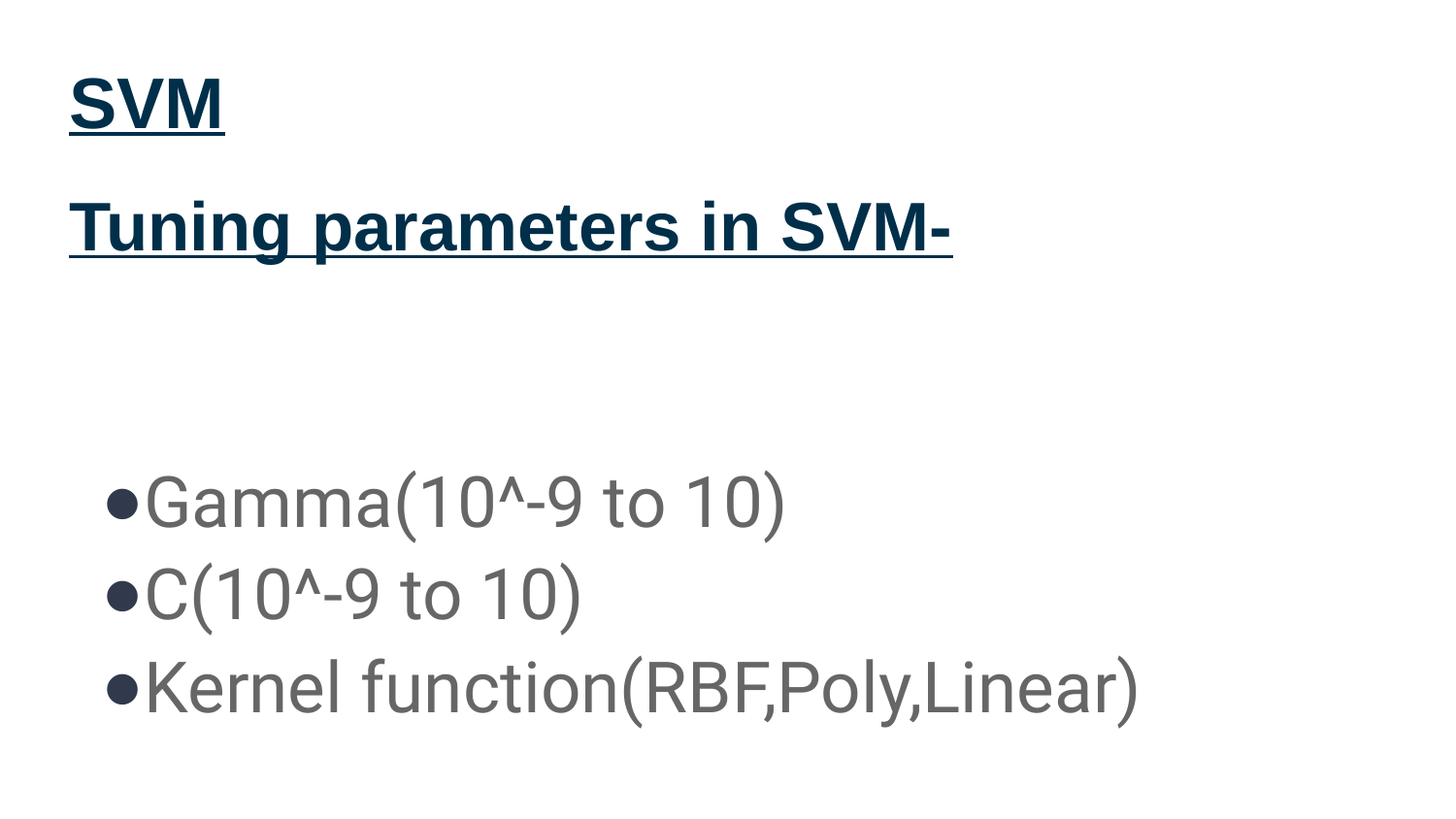

# SVM

Tuning parameters in SVM-

Gamma(10^-9 to 10)
C(10^-9 to 10)
Kernel function(RBF,Poly,Linear)